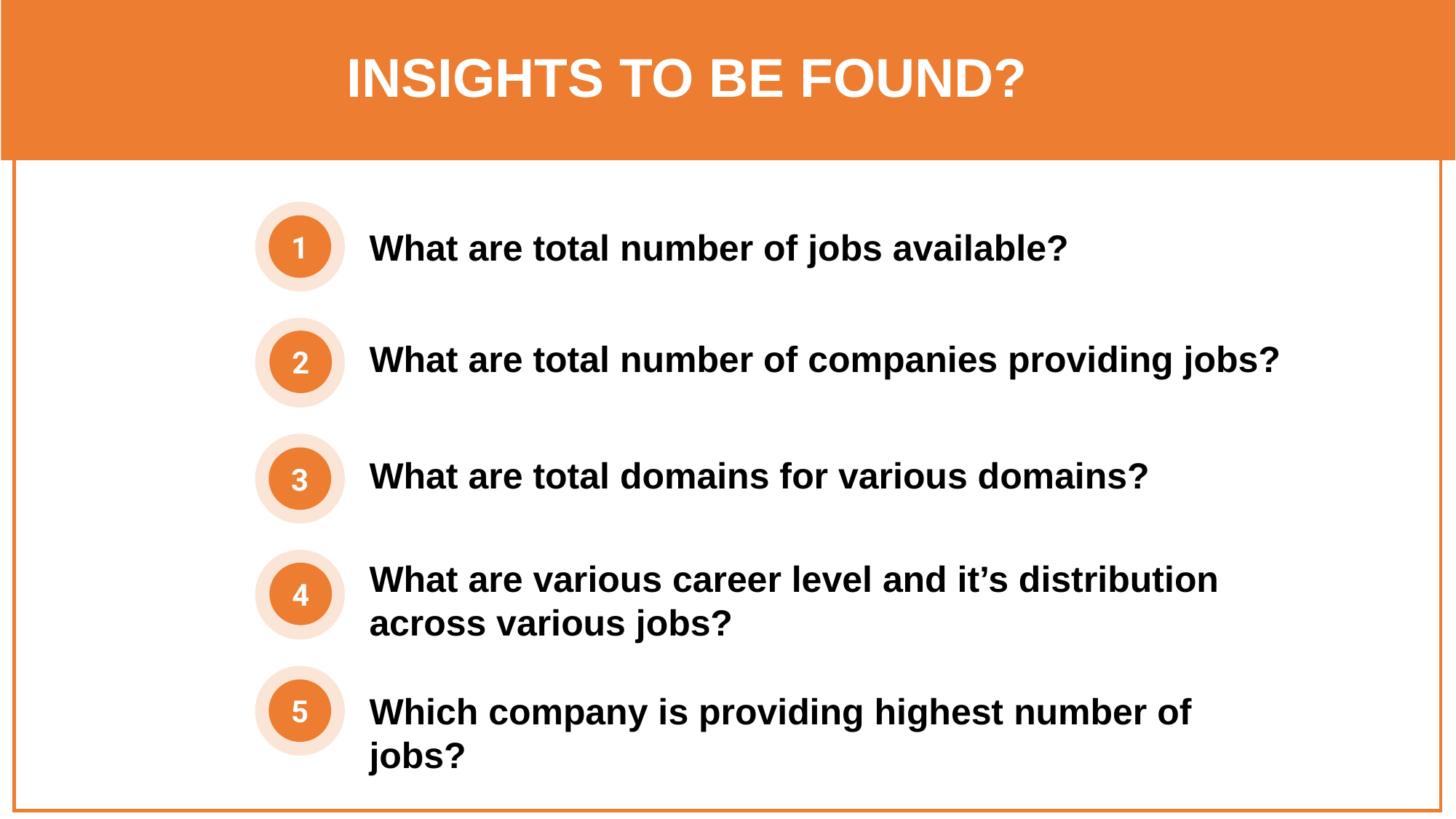

INSIGHTS TO BE FOUND?

1
What are total number of jobs available?

2
What are total number of companies providing jobs?

3
What are total domains for various domains?

What are various career level and it’s distribution across various jobs?
4

5
Which company is providing highest number of jobs?